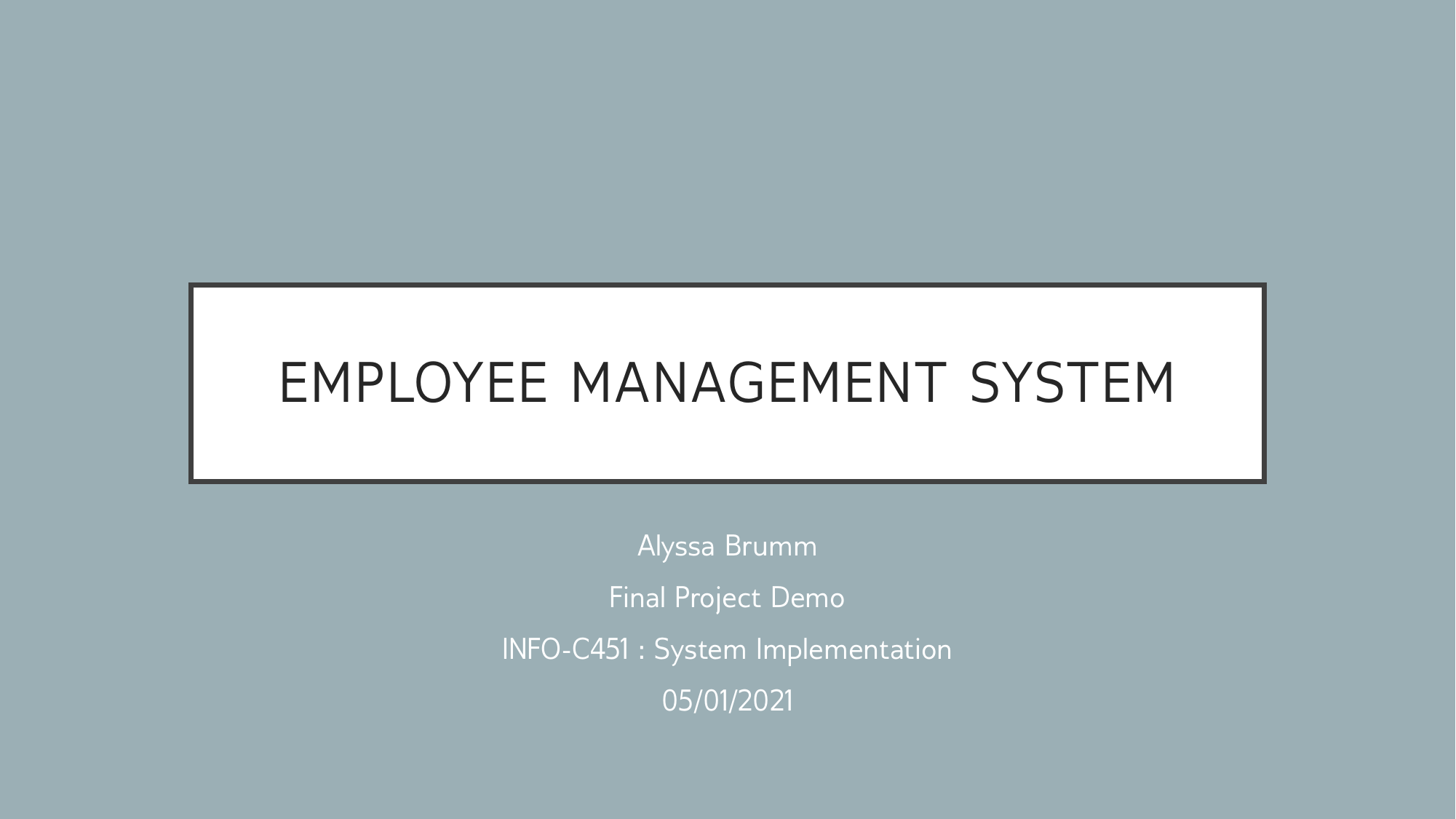

# Employee Management System
Alyssa Brumm
Final Project Demo
INFO-C451 : System Implementation
05/01/2021